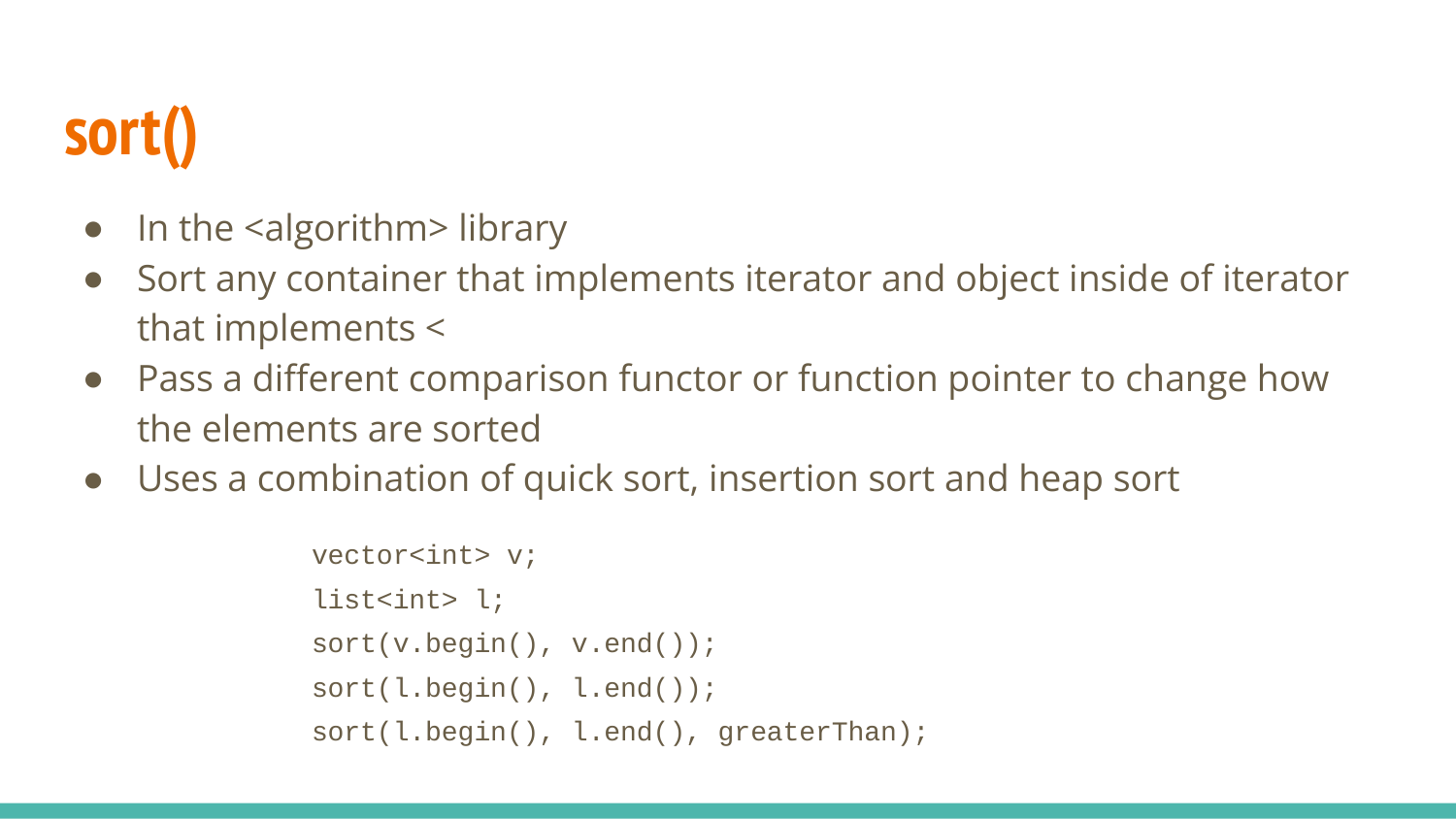

# sort()
In the <algorithm> library
Sort any container that implements iterator and object inside of iterator that implements <
Pass a different comparison functor or function pointer to change how the elements are sorted
Uses a combination of quick sort, insertion sort and heap sort

vector<int> v;
list<int> l;
sort(v.begin(), v.end());
sort(l.begin(), l.end());
sort(l.begin(), l.end(), greaterThan);